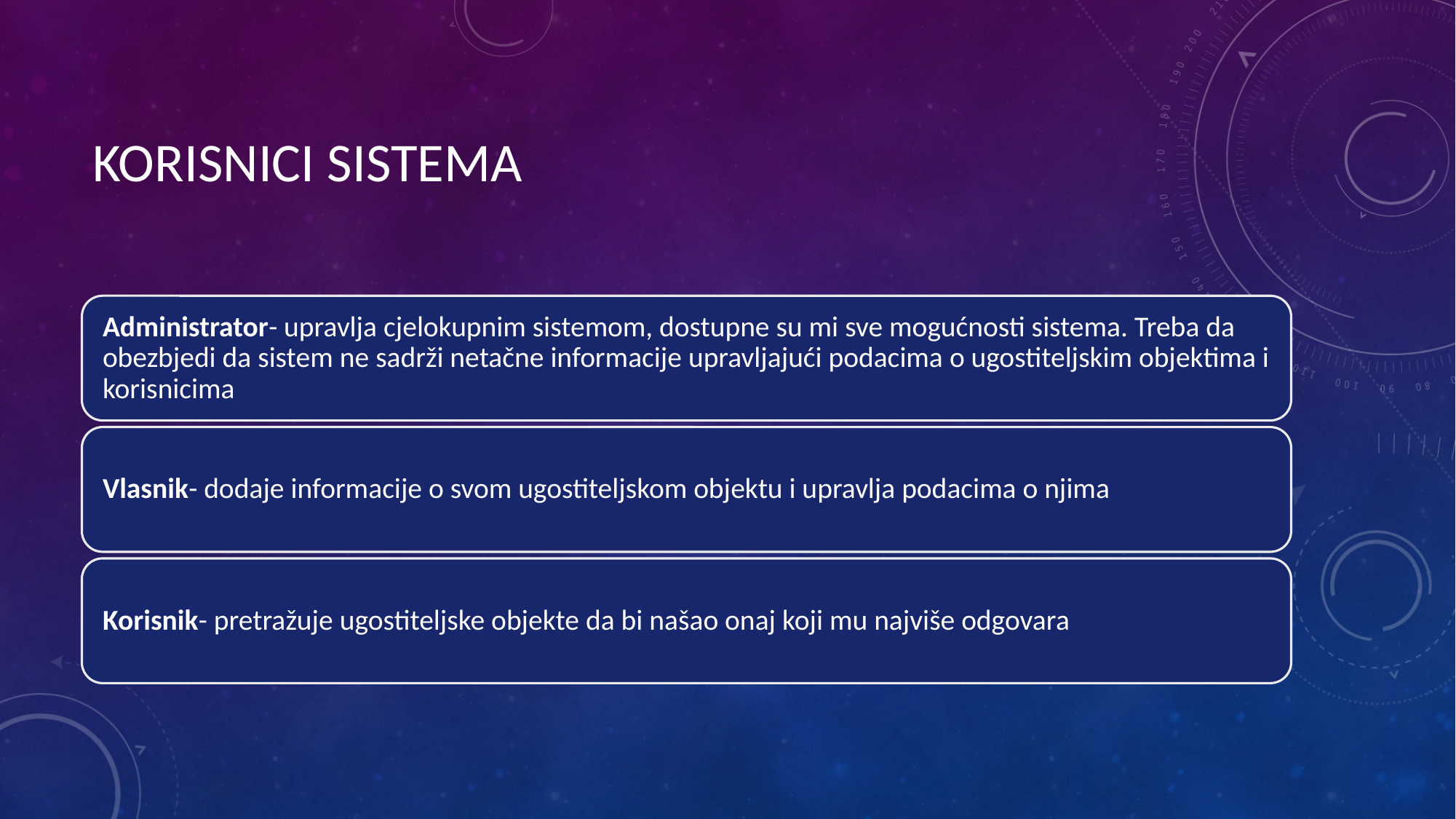

# Korisnici sistema
Administrator- upravlja cjelokupnim sistemom, dostupne su mi sve mogućnosti sistema. Treba da obezbjedi da sistem ne sadrži netačne informacije upravljajući podacima o ugostiteljskim objektima i korisnicima
Vlasnik- dodaje informacije o svom ugostiteljskom objektu i upravlja podacima o njima
Korisnik- pretražuje ugostiteljske objekte da bi našao onaj koji mu najviše odgovara